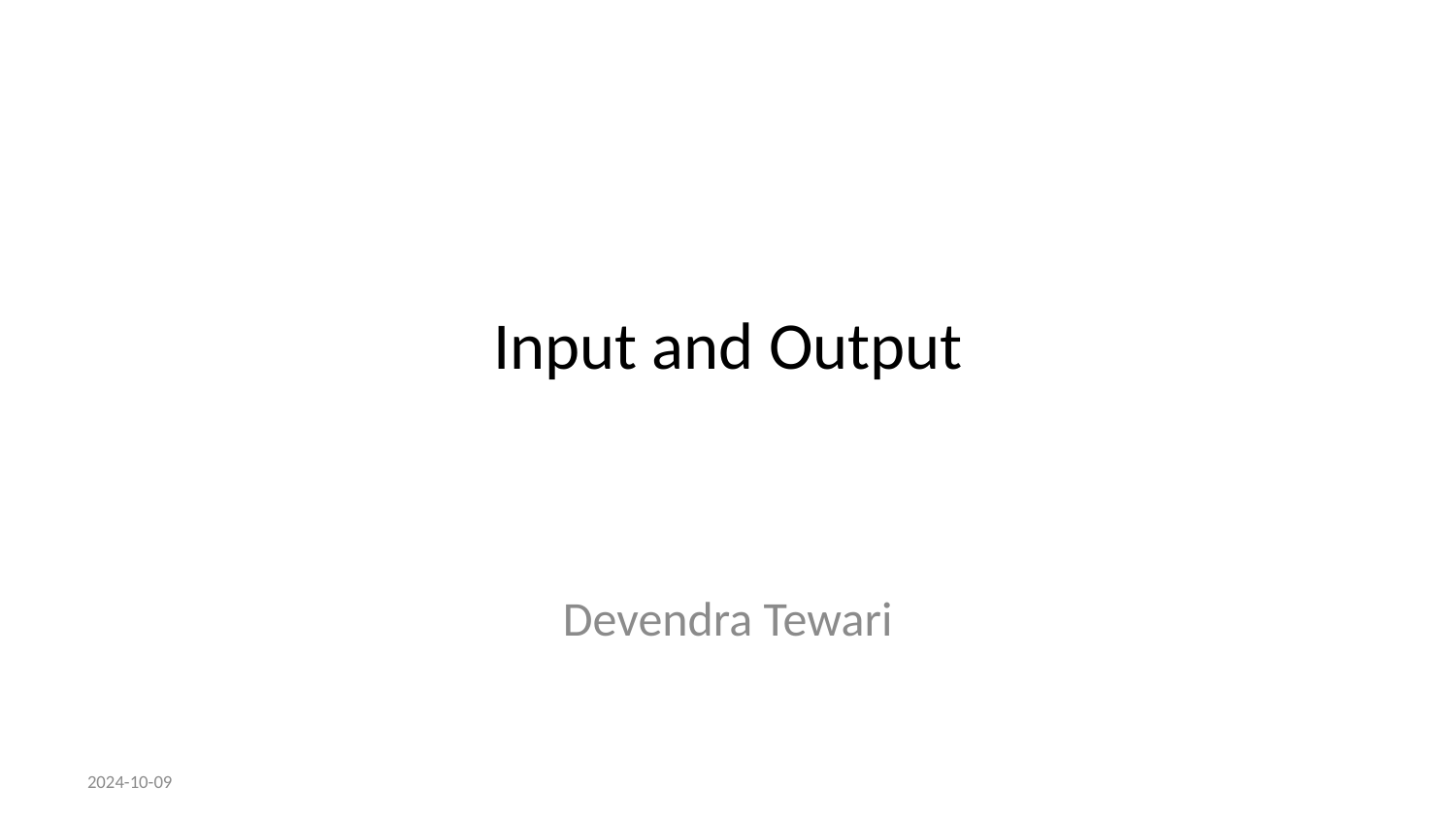

# Input and Output
Devendra Tewari
2024-10-09